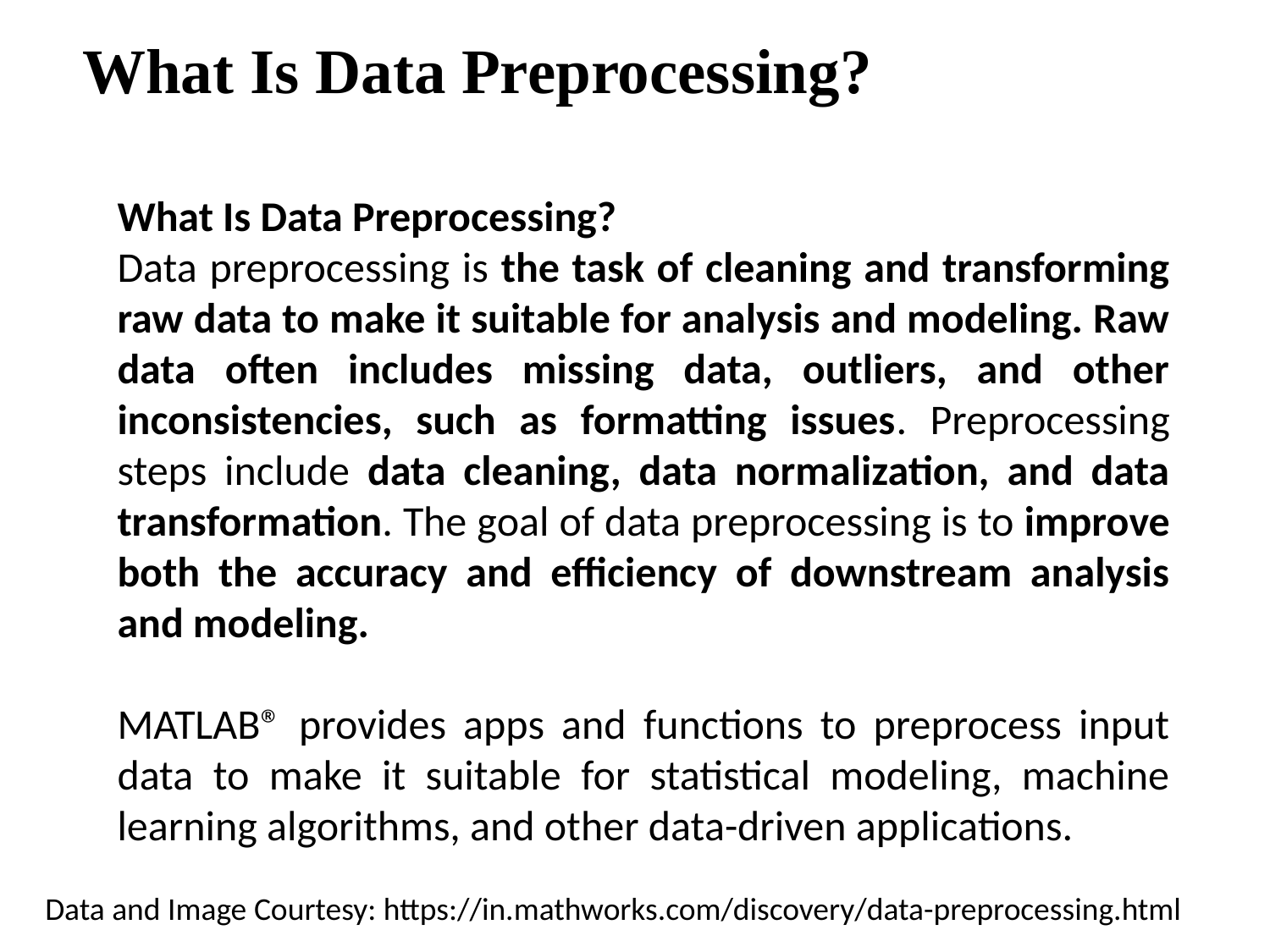

# What Is Data Preprocessing?
What Is Data Preprocessing?
Data preprocessing is the task of cleaning and transforming raw data to make it suitable for analysis and modeling. Raw data often includes missing data, outliers, and other inconsistencies, such as formatting issues. Preprocessing steps include data cleaning, data normalization, and data transformation. The goal of data preprocessing is to improve both the accuracy and efficiency of downstream analysis and modeling.

MATLAB® provides apps and functions to preprocess input data to make it suitable for statistical modeling, machine learning algorithms, and other data-driven applications.
Data and Image Courtesy: https://in.mathworks.com/discovery/data-preprocessing.html